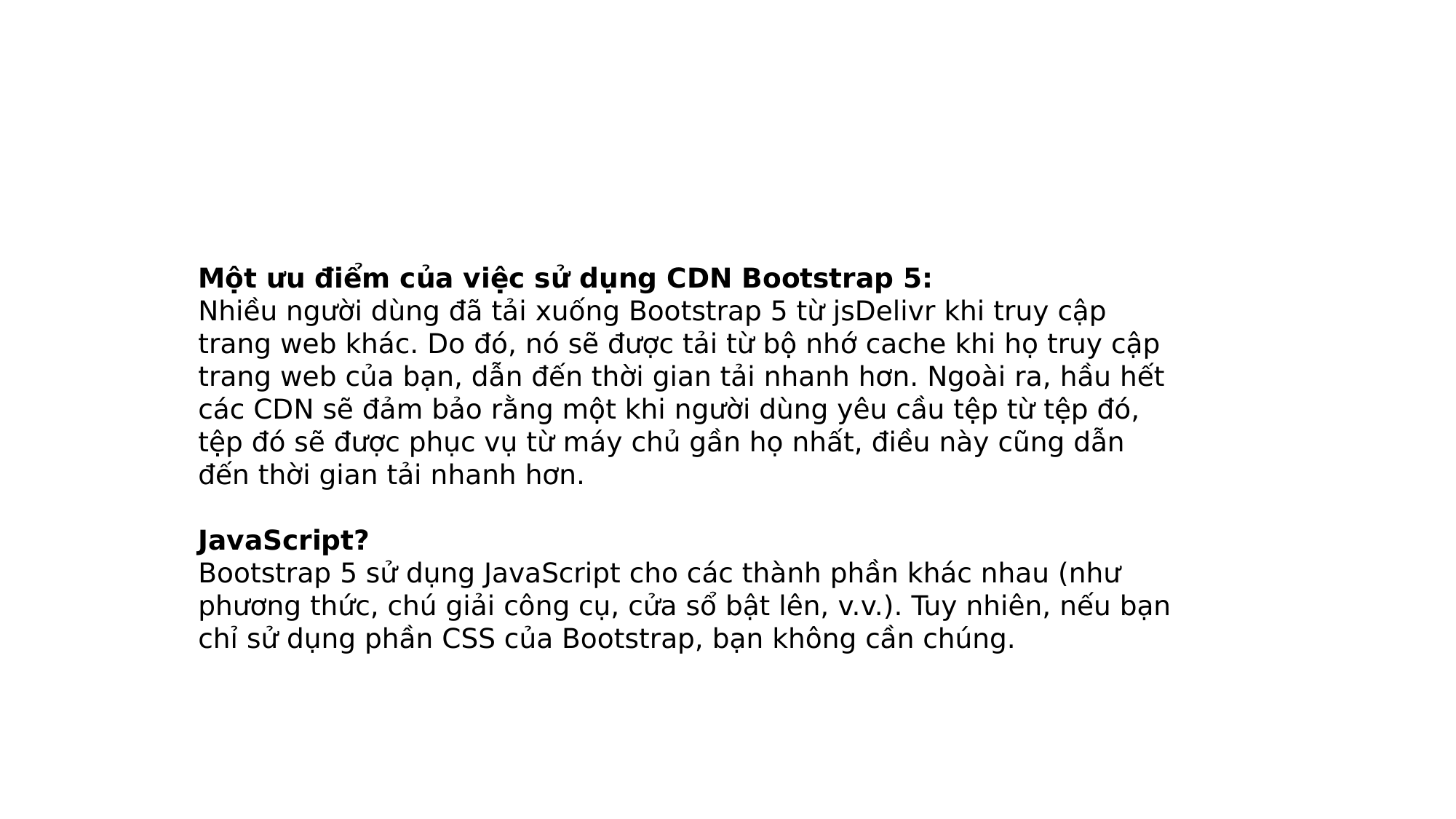

Một ưu điểm của việc sử dụng CDN Bootstrap 5:
Nhiều người dùng đã tải xuống Bootstrap 5 từ jsDelivr khi truy cập trang web khác. Do đó, nó sẽ được tải từ bộ nhớ cache khi họ truy cập trang web của bạn, dẫn đến thời gian tải nhanh hơn. Ngoài ra, hầu hết các CDN sẽ đảm bảo rằng một khi người dùng yêu cầu tệp từ tệp đó, tệp đó sẽ được phục vụ từ máy chủ gần họ nhất, điều này cũng dẫn đến thời gian tải nhanh hơn.
JavaScript?
Bootstrap 5 sử dụng JavaScript cho các thành phần khác nhau (như phương thức, chú giải công cụ, cửa sổ bật lên, v.v.). Tuy nhiên, nếu bạn chỉ sử dụng phần CSS của Bootstrap, bạn không cần chúng.